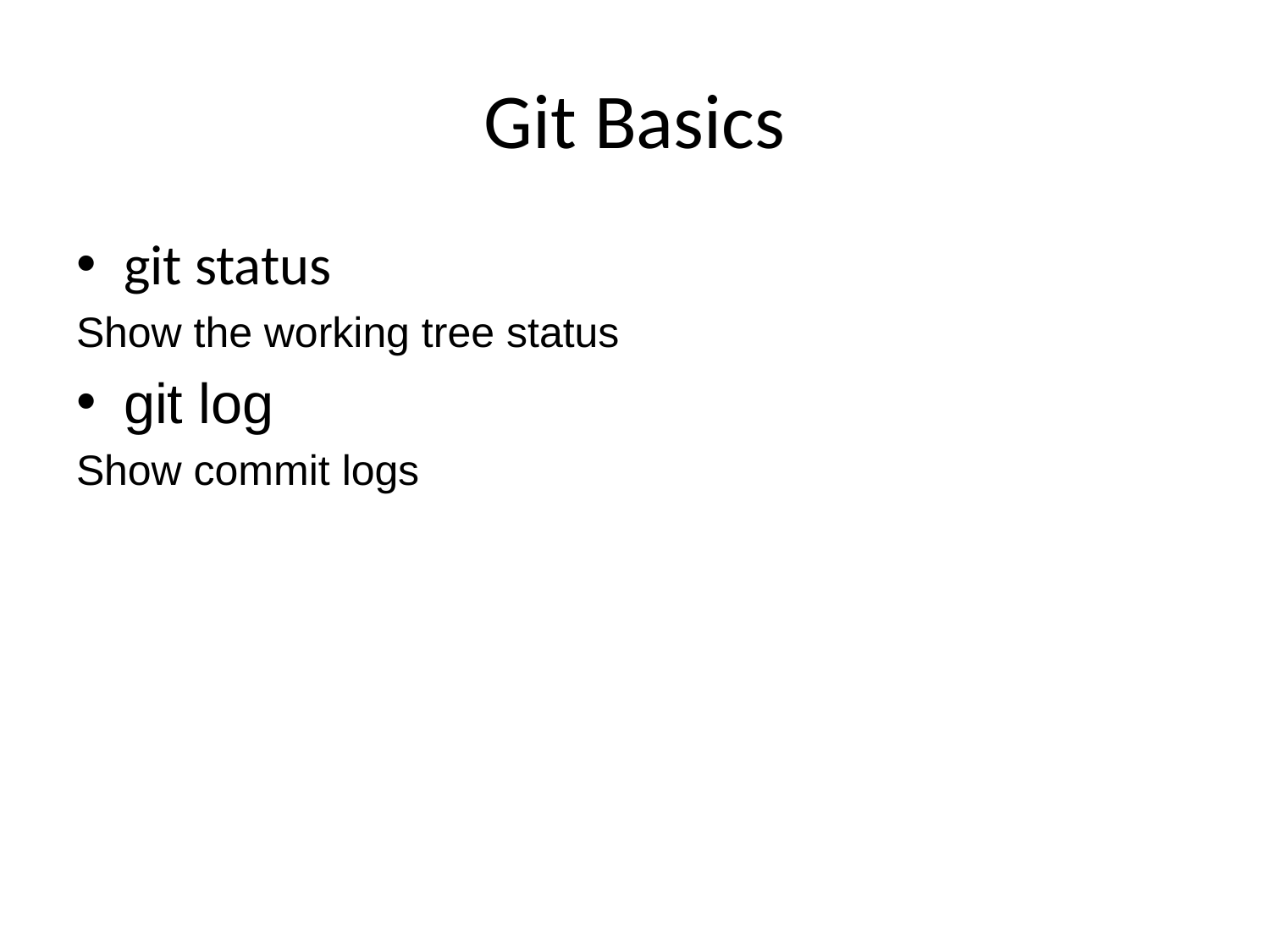

# Git Basics
git status
Show the working tree status
git log
Show commit logs